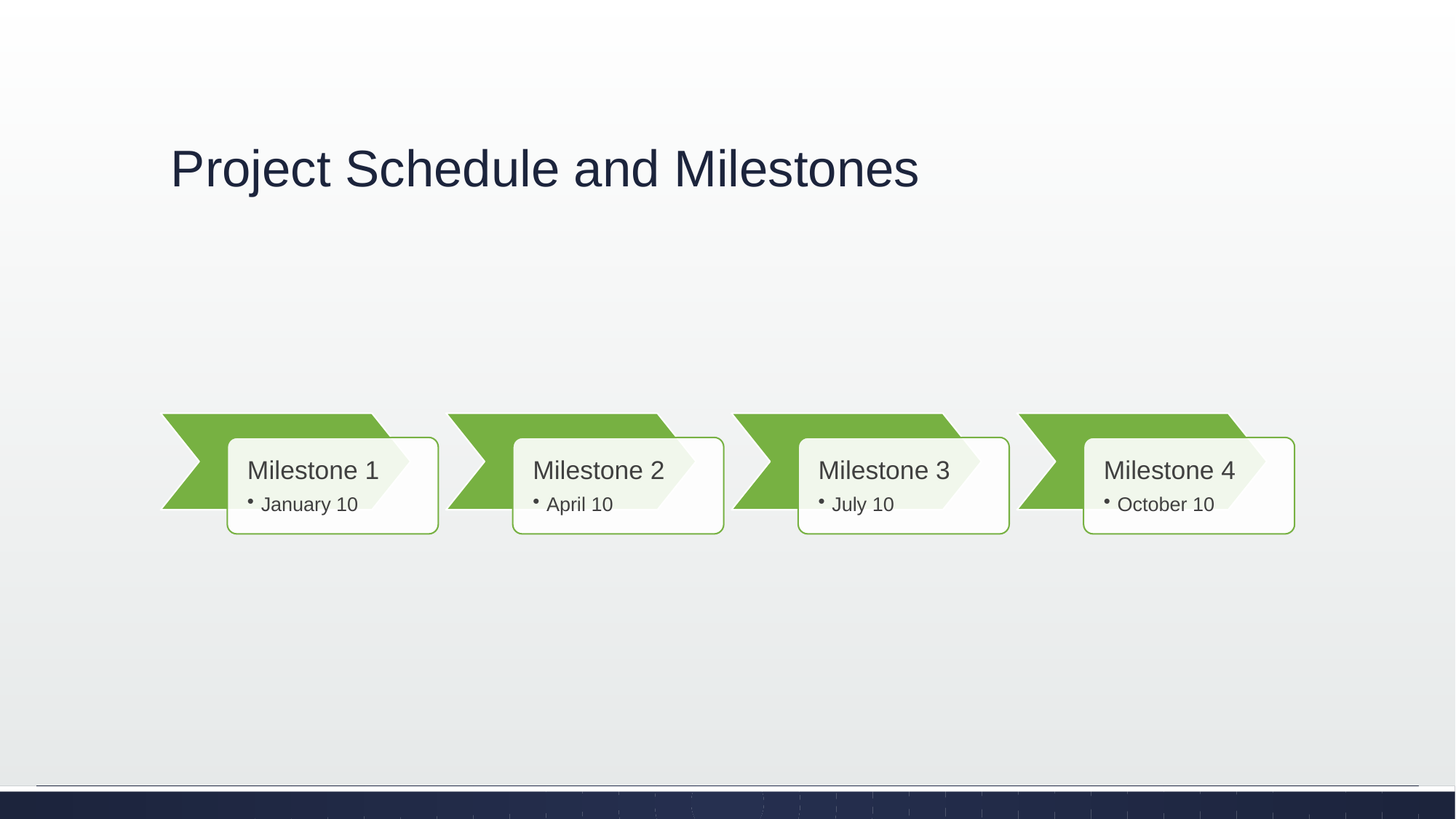

# Project Schedule and Milestones
Milestone 1
January 10
Milestone 2
April 10
Milestone 3
July 10
Milestone 4
October 10